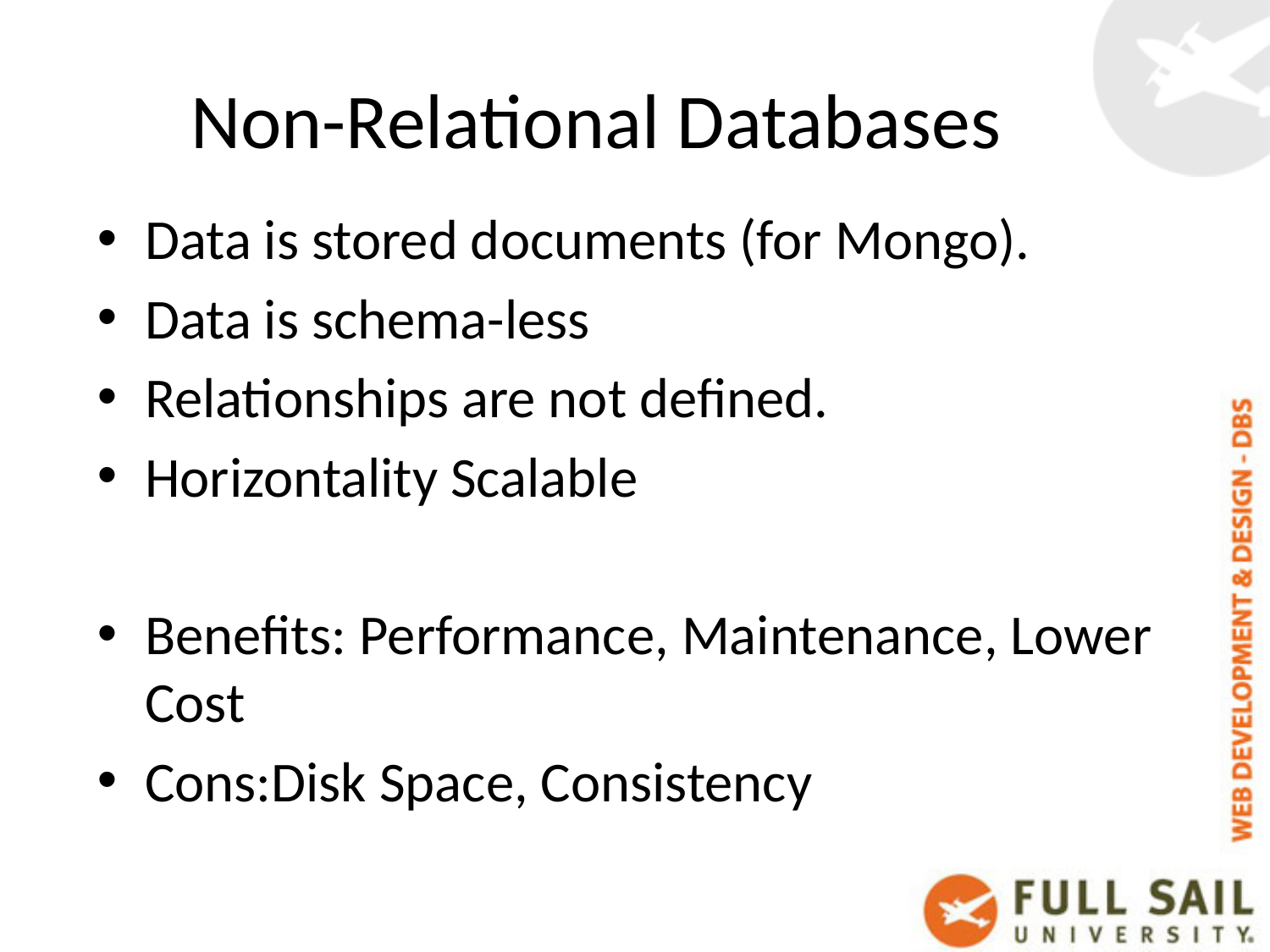

# Non-Relational Databases
Data is stored documents (for Mongo).
Data is schema-less
Relationships are not defined.
Horizontality Scalable

Benefits: Performance, Maintenance, Lower Cost
Cons:Disk Space, Consistency